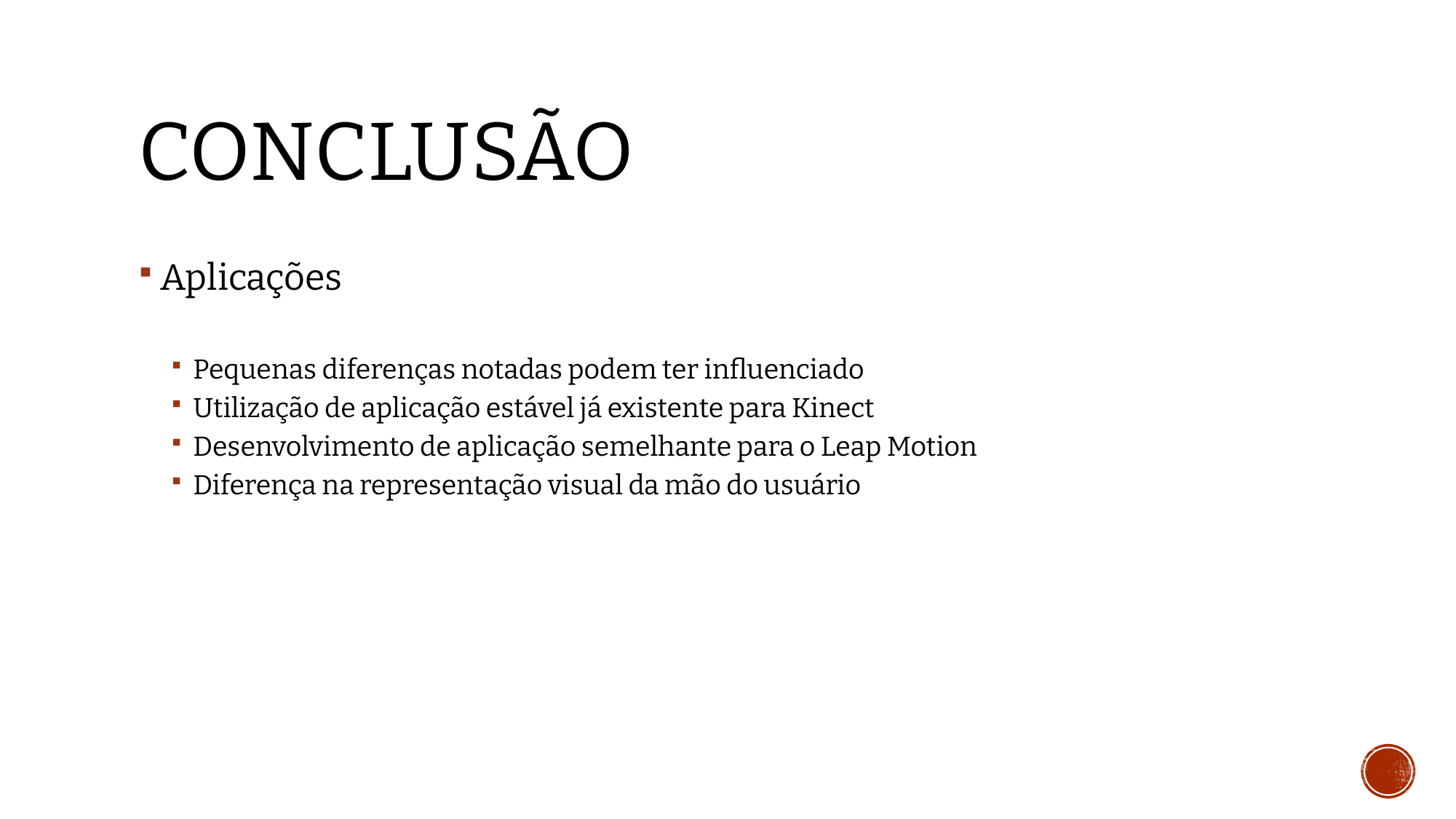

# conclusão
Aplicações

Pequenas diferenças notadas podem ter influenciado
Utilização de aplicação estável já existente para Kinect
Desenvolvimento de aplicação semelhante para o Leap Motion
Diferença na representação visual da mão do usuário